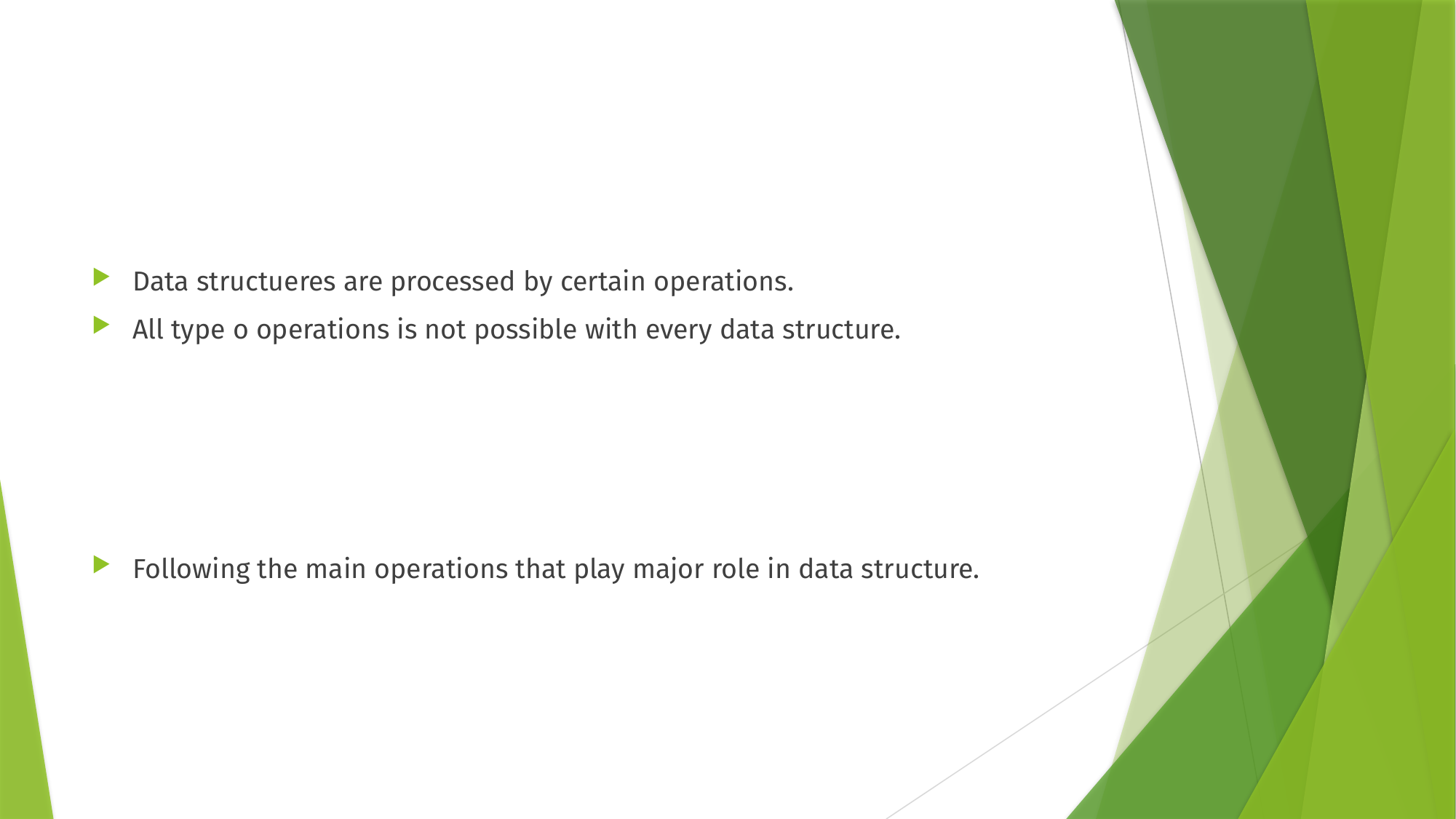

Data structueres are processed by certain operations.
All type o operations is not possible with every data structure.

Following the main operations that play major role in data structure.